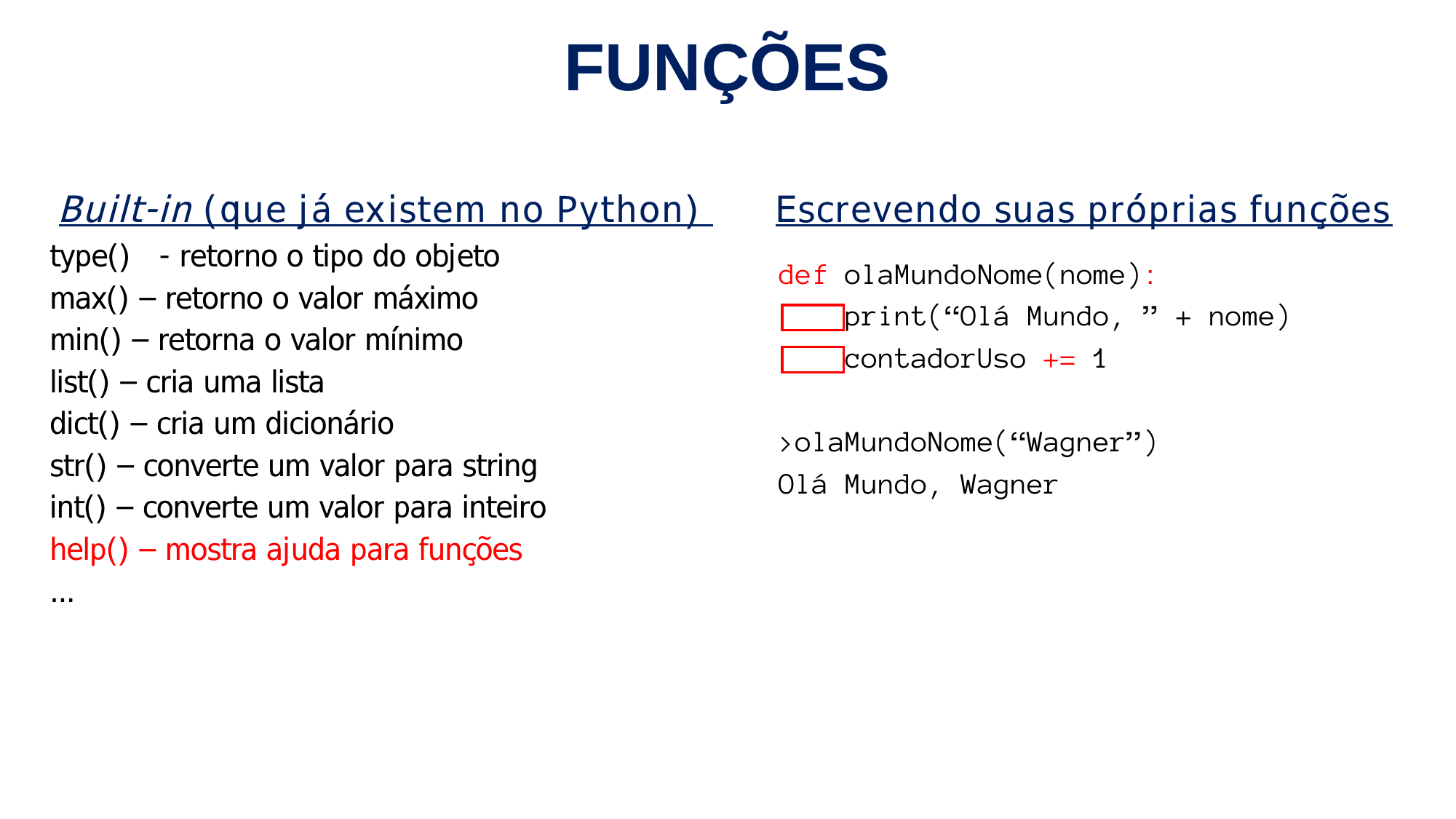

FUNÇÕES
Built-in (que já existem no Python)
Escrevendo suas próprias funções
type()	- retorno o tipo do objeto
max() – retorno o valor máximo
min() – retorna o valor mínimo
list() – cria uma lista
dict() – cria um dicionário
str() – converte um valor para string
int() – converte um valor para inteiro
help() – mostra ajuda para funções
…

def olaMundoNome(nome):
    print(“Olá Mundo, ” + nome)
    contadorUso += 1

>olaMundoNome(“Wagner”)
Olá Mundo, Wagner